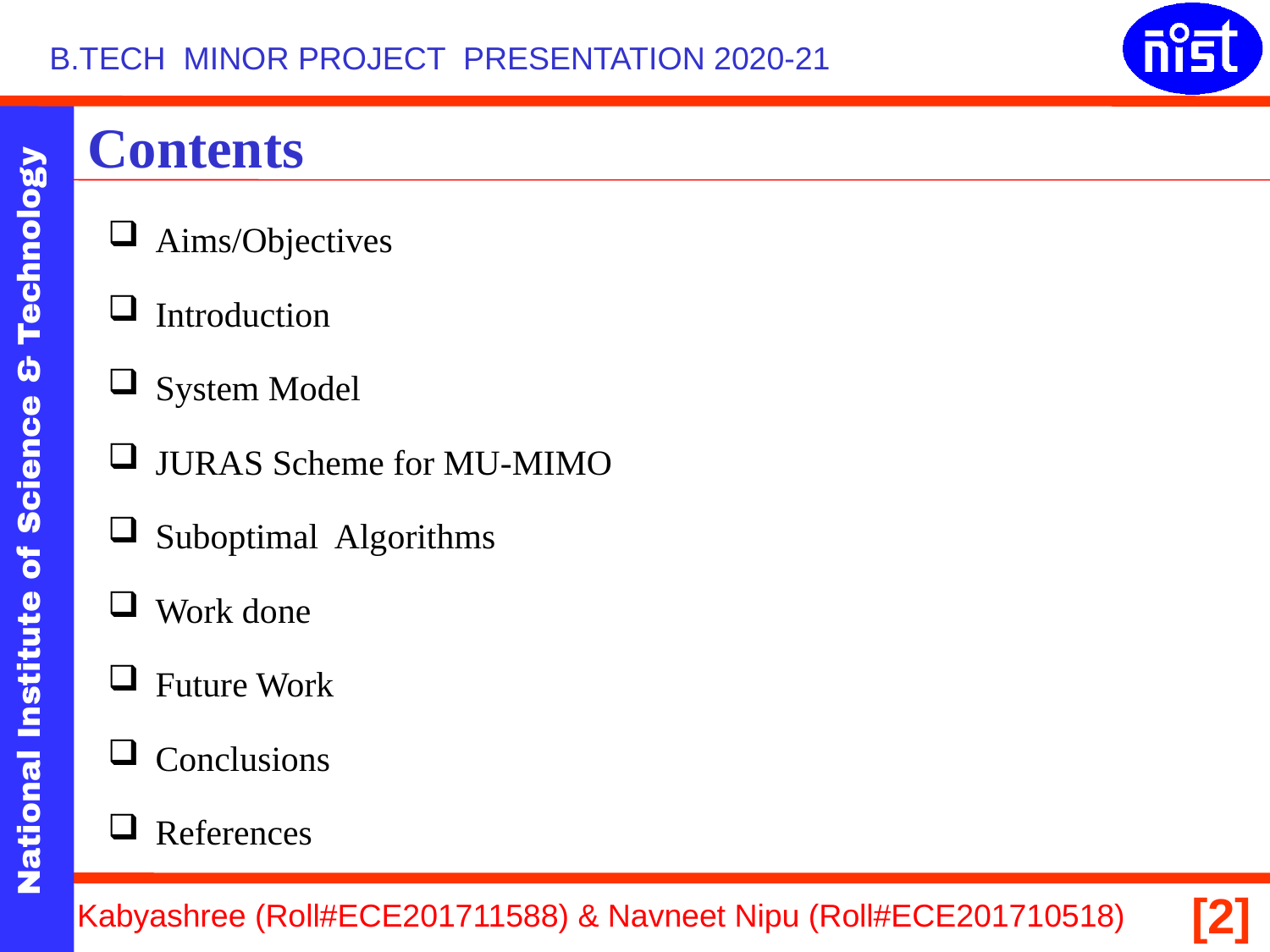

Contents
Aims/Objectives
Introduction
System Model
JURAS Scheme for MU-MIMO
Suboptimal  Algorithms
Work done
Future Work
Conclusions
References